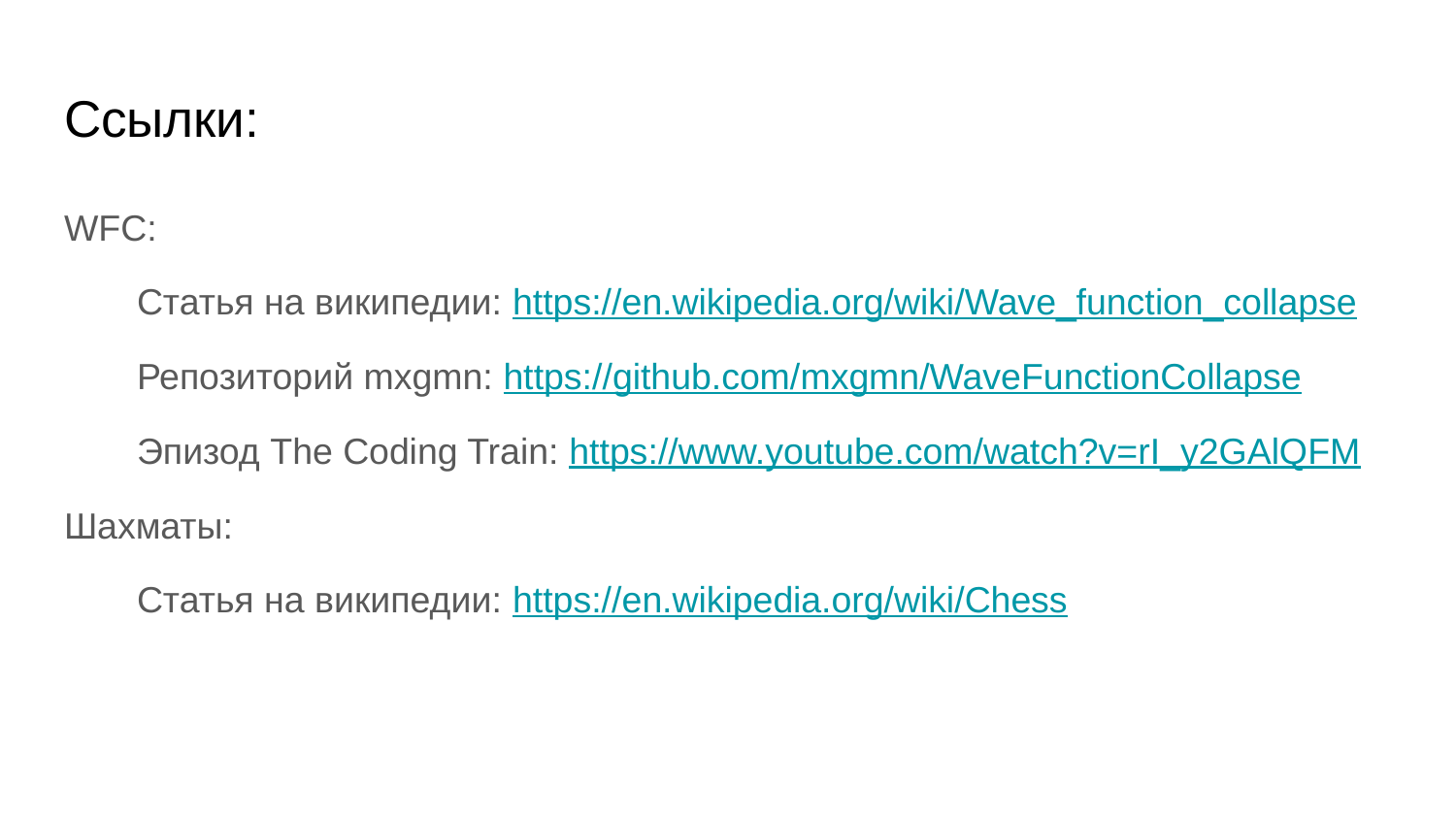

# Ссылки:
WFC:
Статья на википедии: https://en.wikipedia.org/wiki/Wave_function_collapse
Репозиторий mxgmn: https://github.com/mxgmn/WaveFunctionCollapse
Эпизод The Coding Train: https://www.youtube.com/watch?v=rI_y2GAlQFM
Шахматы:
Статья на википедии: https://en.wikipedia.org/wiki/Chess